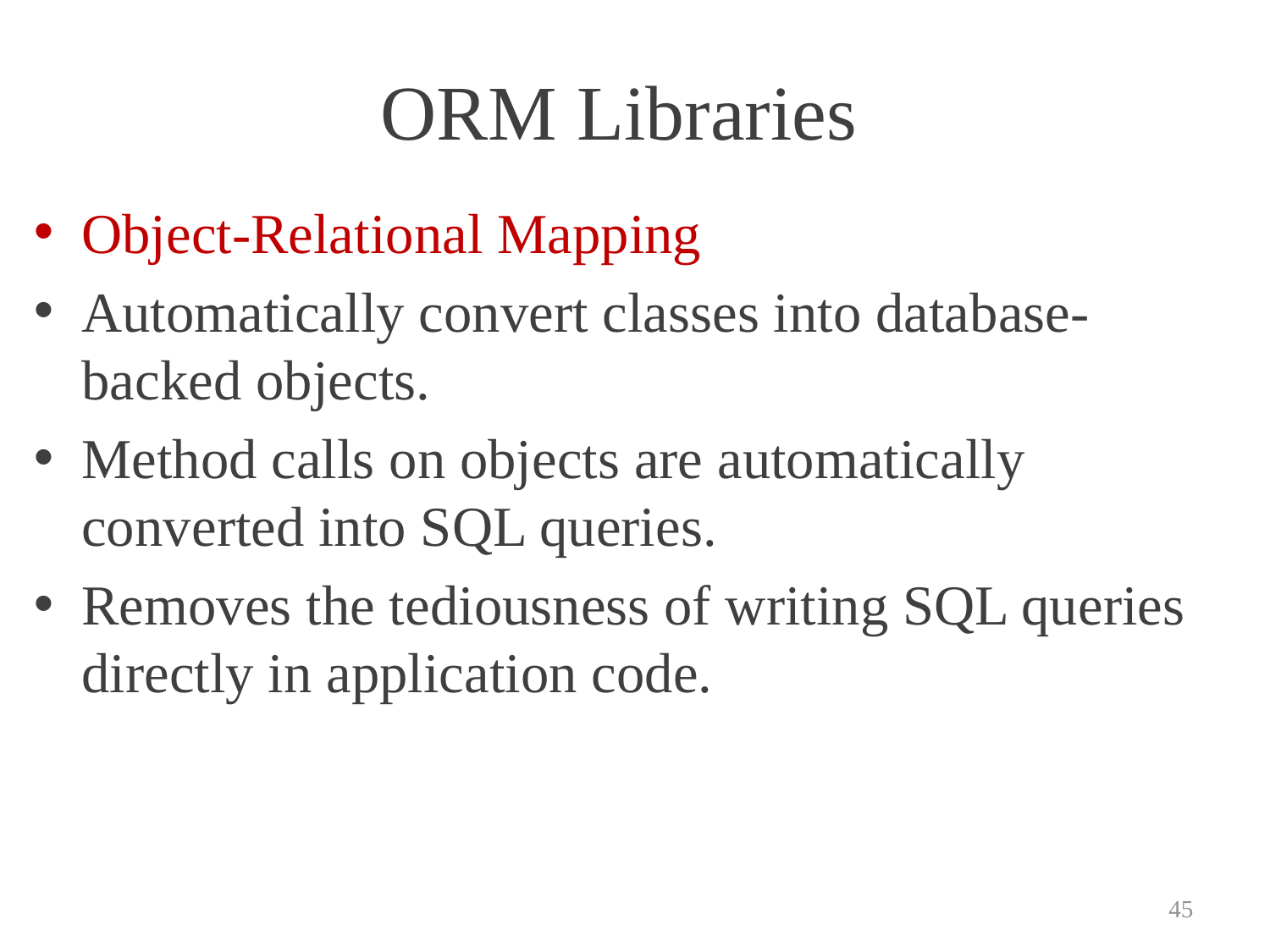

# ORM Libraries
Object-Relational Mapping
Automatically convert classes into database-backed objects.
Method calls on objects are automatically converted into SQL queries.
Removes the tediousness of writing SQL queries directly in application code.

45